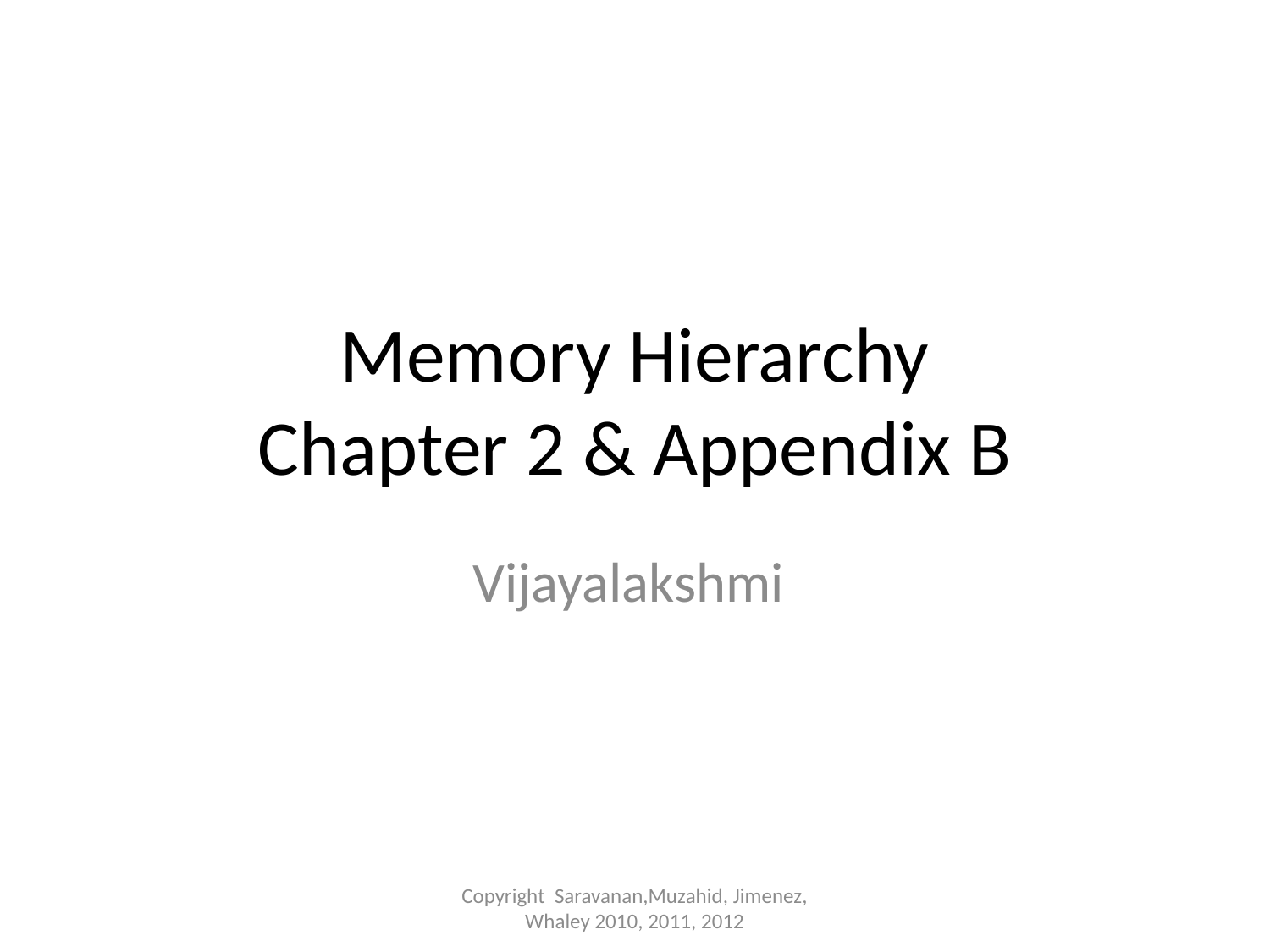

# Memory Hierarchy Chapter 2 & Appendix B
Vijayalakshmi
Copyright  Saravanan,Muzahid, Jimenez, Whaley 2010, 2011, 2012